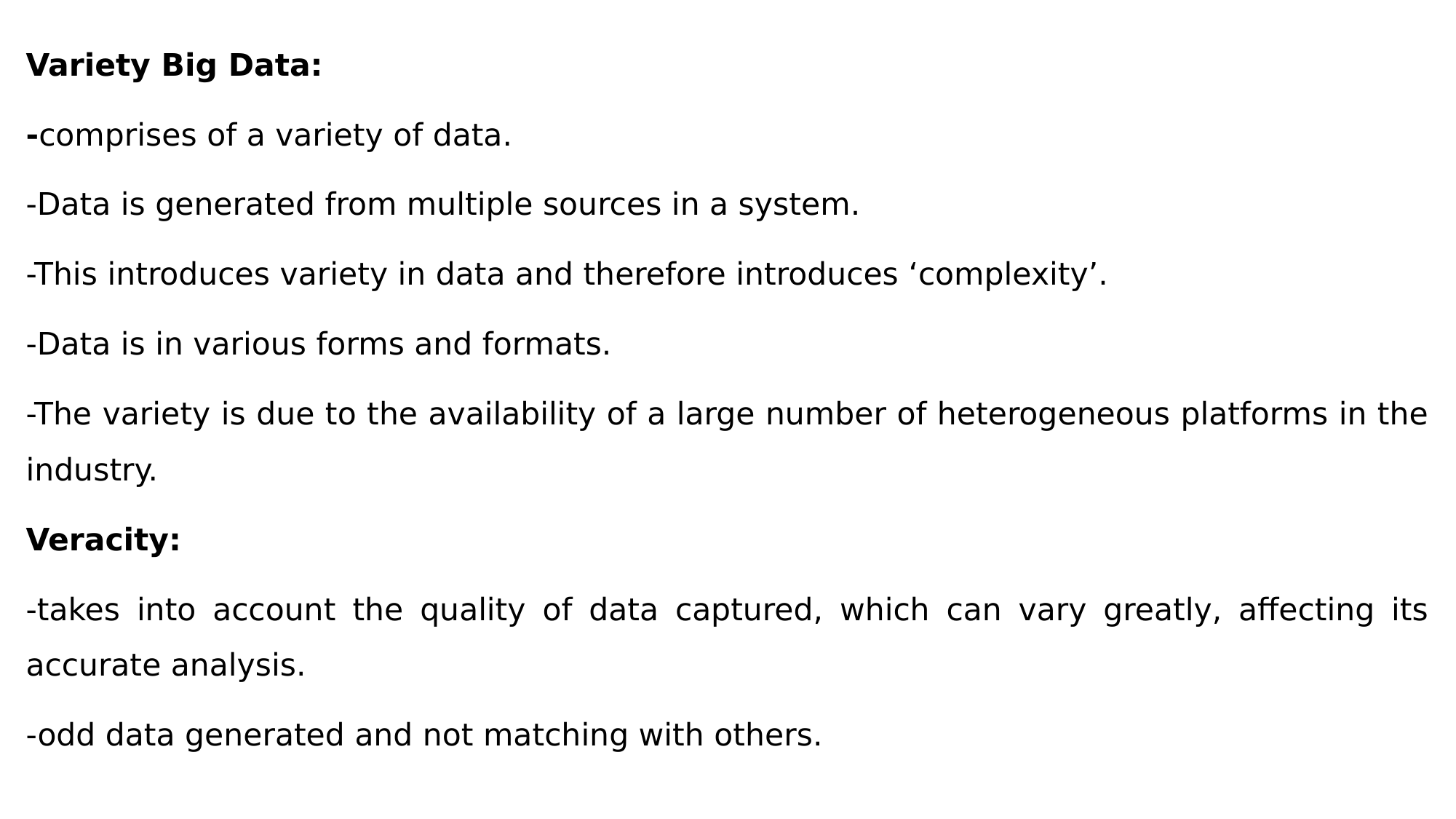

Variety Big Data:
-comprises of a variety of data.
-Data is generated from multiple sources in a system.
-This introduces variety in data and therefore introduces ‘complexity’.
-Data is in various forms and formats.
-The variety is due to the availability of a large number of heterogeneous platforms in the industry.
Veracity:
-takes into account the quality of data captured, which can vary greatly, affecting its accurate analysis.
-odd data generated and not matching with others.